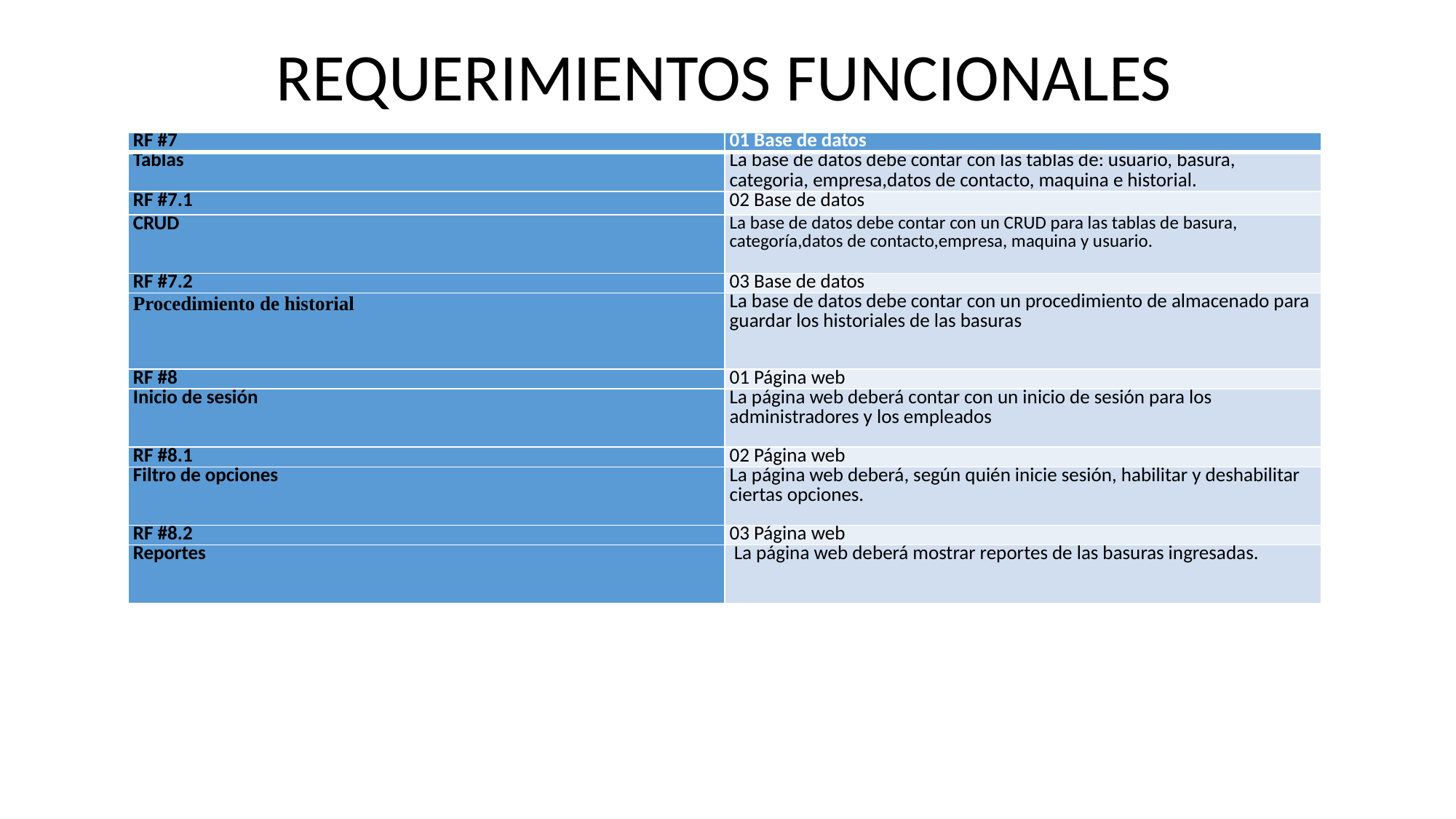

# REQUERIMIENTOS FUNCIONALES
| RF #7 | 01 Base de datos |
| --- | --- |
| Tablas | La base de datos debe contar con las tablas de: usuario, basura, categoria, empresa,datos de contacto, maquina e historial. |
| RF #7.1 | 02 Base de datos |
| CRUD | La base de datos debe contar con un CRUD para las tablas de basura, categoría,datos de contacto,empresa, maquina y usuario. |
| RF #7.2 | 03 Base de datos |
| Procedimiento de historial | La base de datos debe contar con un procedimiento de almacenado para guardar los historiales de las basuras |
| RF #8 | 01 Página web |
| Inicio de sesión | La página web deberá contar con un inicio de sesión para los administradores y los empleados |
| RF #8.1 | 02 Página web |
| Filtro de opciones | La página web deberá, según quién inicie sesión, habilitar y deshabilitar ciertas opciones. |
| RF #8.2 | 03 Página web |
| Reportes | La página web deberá mostrar reportes de las basuras ingresadas. |